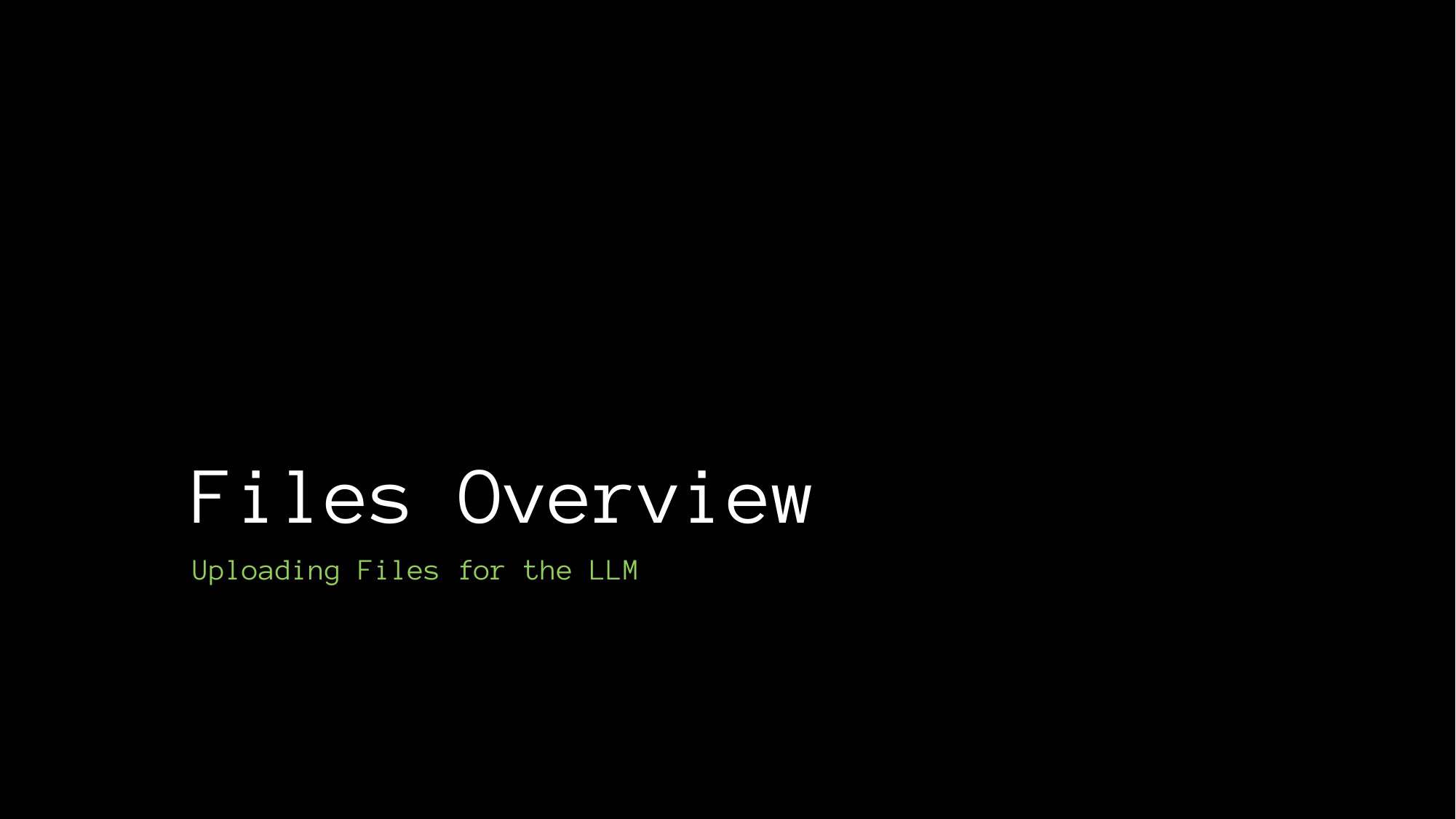

# Files Overview
Uploading Files for the LLM